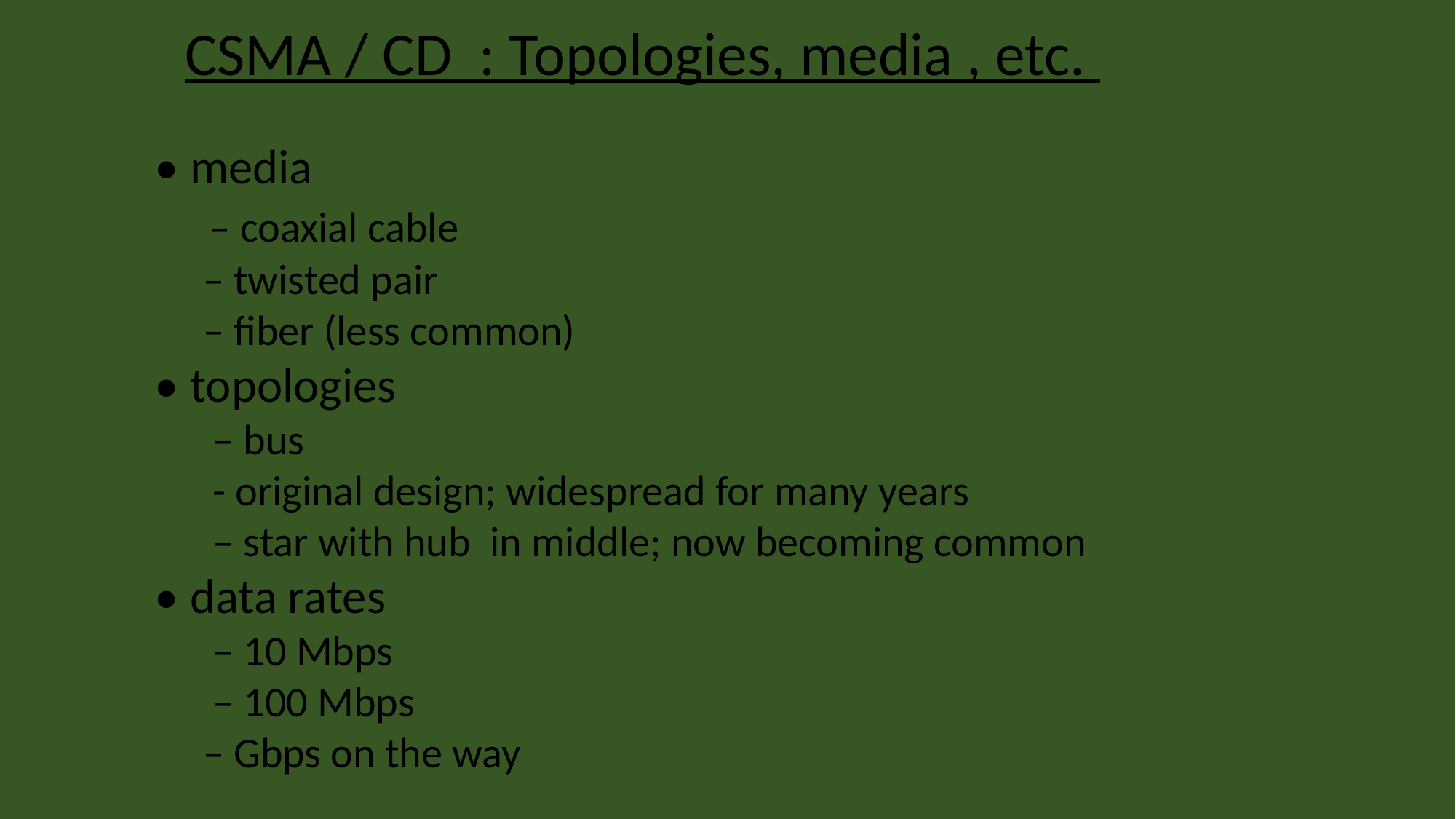

CSMA / CD  : Topologies, media , etc.
• media
     – coaxial cable
     – twisted pair
     – fiber (less common)
• topologies
      – bus
      - original design; widespread for many years
      – star with hub  in middle; now becoming common
• data rates
      – 10 Mbps
      – 100 Mbps
     – Gbps on the way